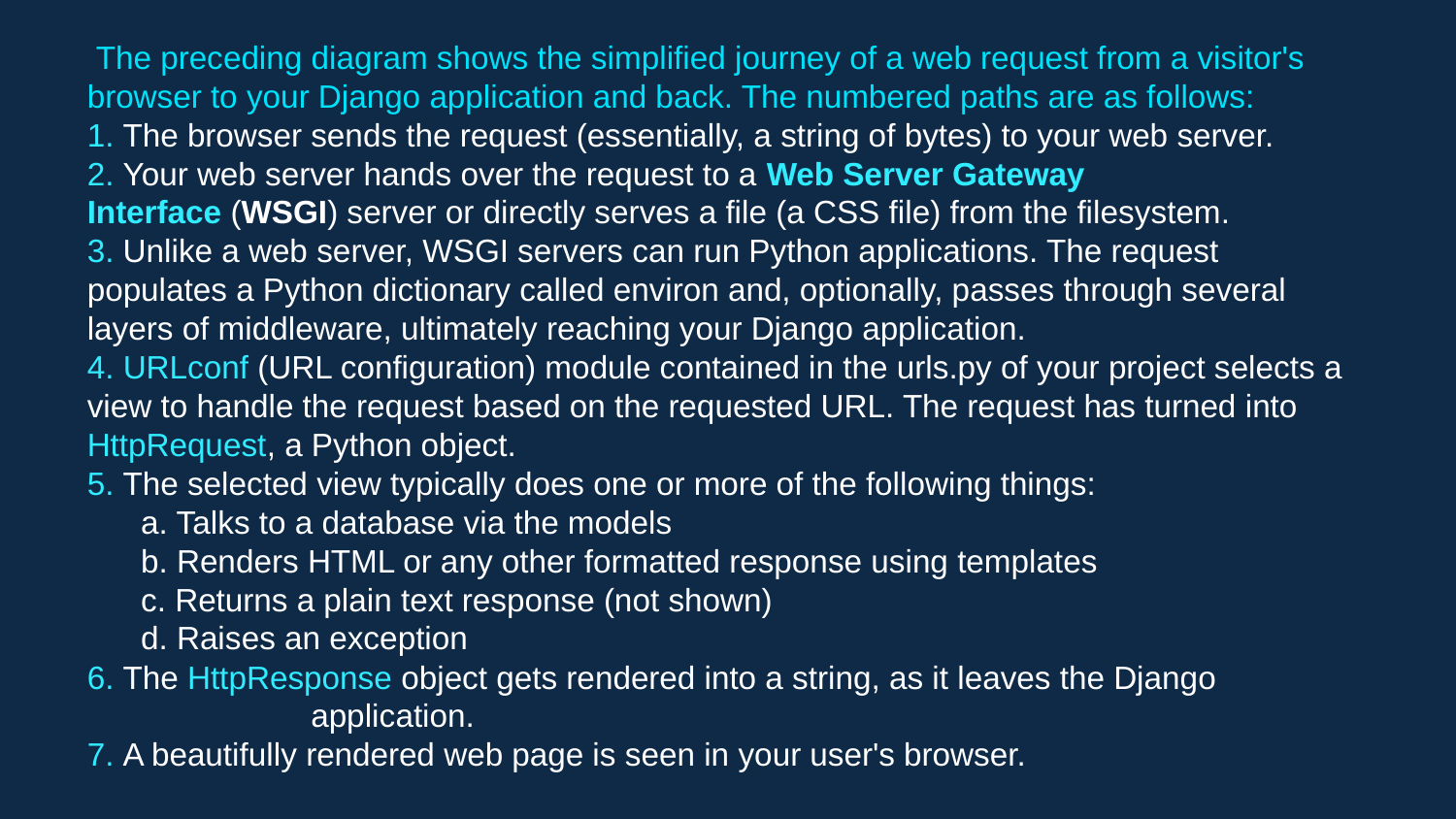

The preceding diagram shows the simplified journey of a web request from a visitor's browser to your Django application and back. The numbered paths are as follows:
1. The browser sends the request (essentially, a string of bytes) to your web server.
2. Your web server hands over the request to a Web Server Gateway                     Interface (WSGI) server or directly serves a file (a CSS file) from the filesystem.
3. Unlike a web server, WSGI servers can run Python applications. The request populates a Python dictionary called environ and, optionally, passes through several layers of middleware, ultimately reaching your Django application.
4. URLconf (URL configuration) module contained in the urls.py of your project selects a view to handle the request based on the requested URL. The request has turned into HttpRequest, a Python object.
5. The selected view typically does one or more of the following things:
      a. Talks to a database via the models
      b. Renders HTML or any other formatted response using templates
      c. Returns a plain text response (not shown)
      d. Raises an exception
6. The HttpResponse object gets rendered into a string, as it leaves the Django                                          application.
7. A beautifully rendered web page is seen in your user's browser.